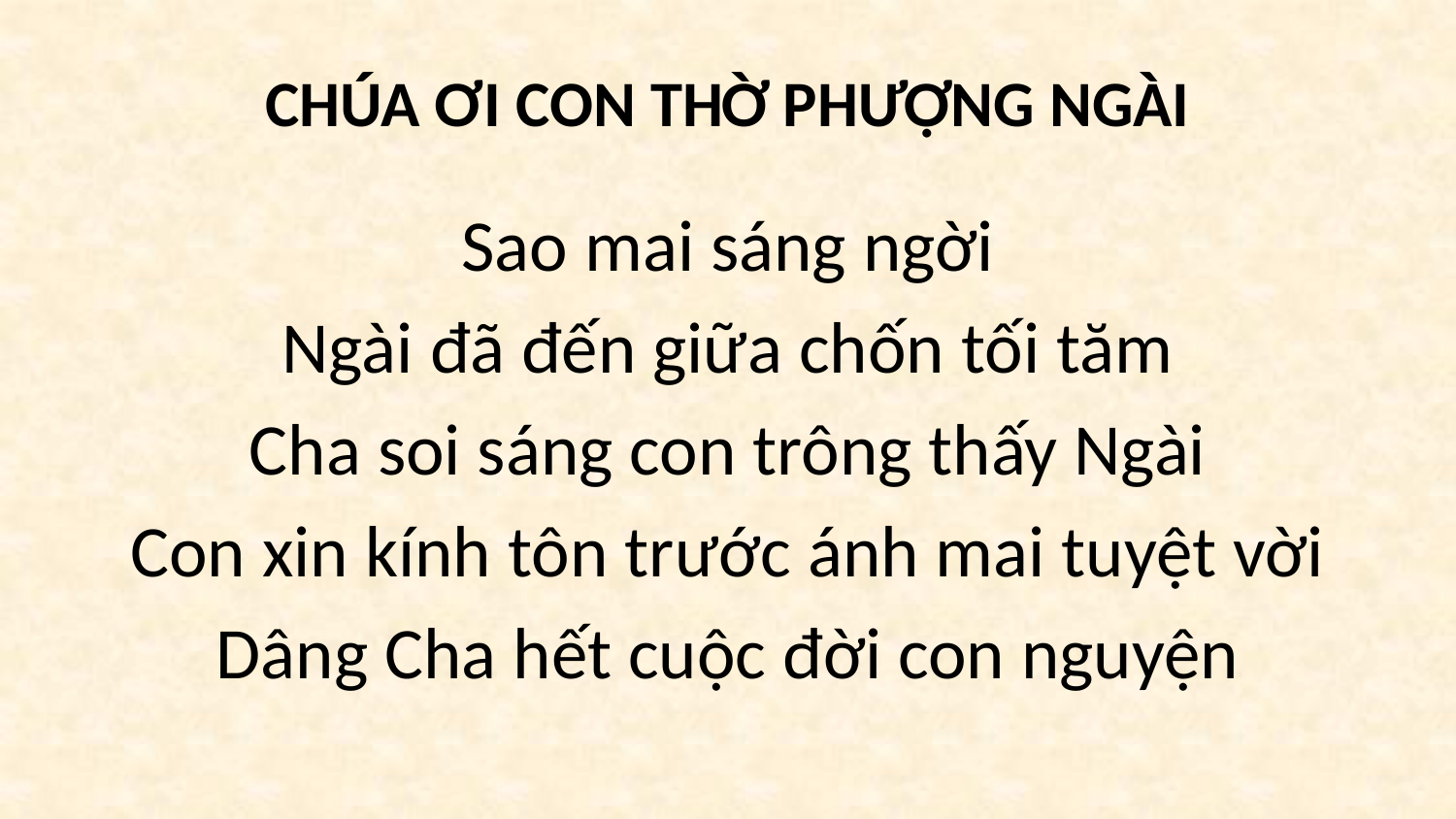

# CHÚA ƠI CON THỜ PHƯỢNG NGÀI
Sao mai sáng ngời
Ngài đã đến giữa chốn tối tăm
Cha soi sáng con trông thấy Ngài
Con xin kính tôn trước ánh mai tuyệt vời
Dâng Cha hết cuộc đời con nguyện